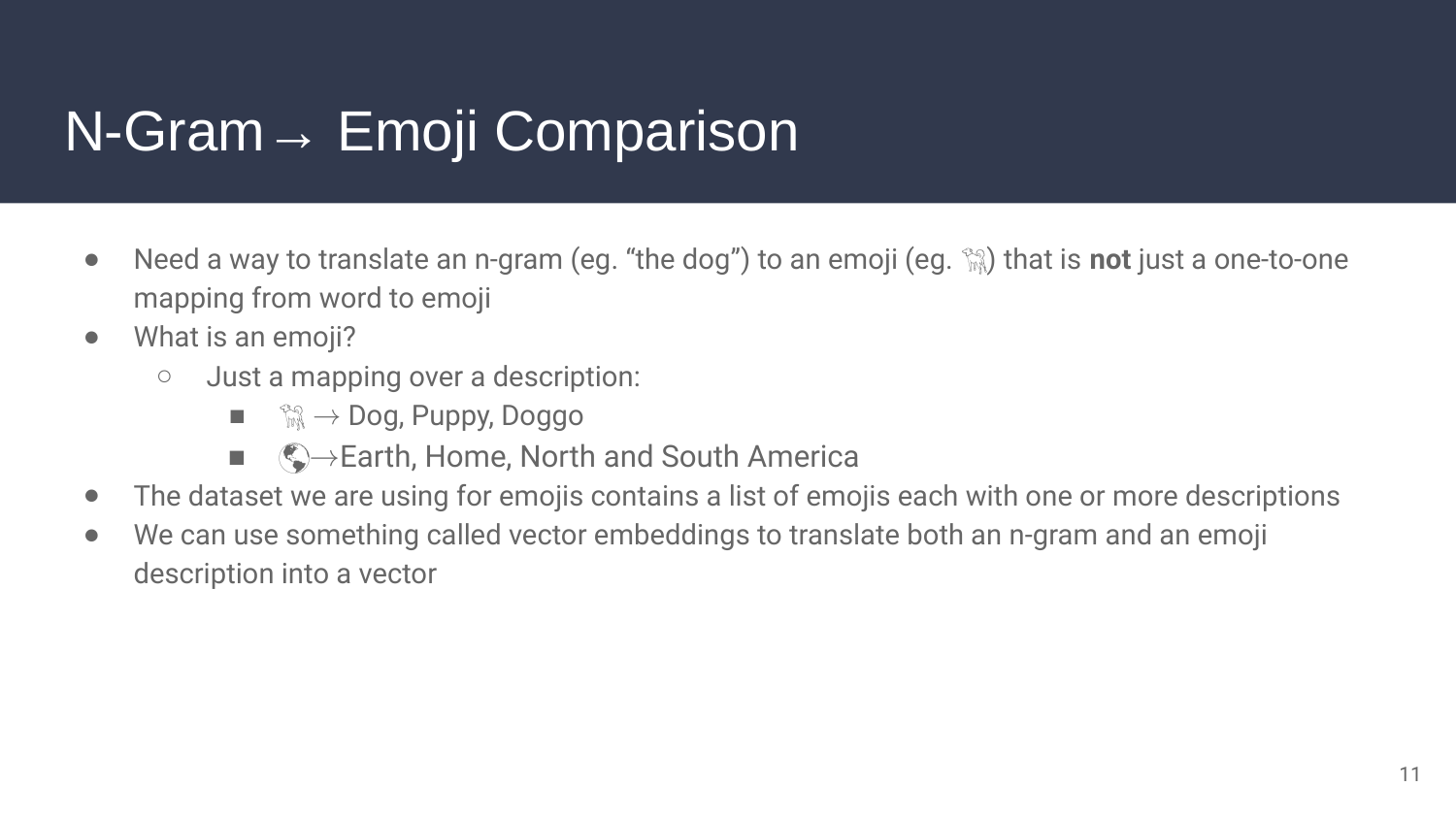

# N-Gram→ Emoji Comparison
Need a way to translate an n-gram (eg. “the dog”) to an emoji (eg. 🐕) that is not just a one-to-one mapping from word to emoji
What is an emoji?
Just a mapping over a description:
🐕 → Dog, Puppy, Doggo
🌎→Earth, Home, North and South America
The dataset we are using for emojis contains a list of emojis each with one or more descriptions
We can use something called vector embeddings to translate both an n-gram and an emoji description into a vector

11